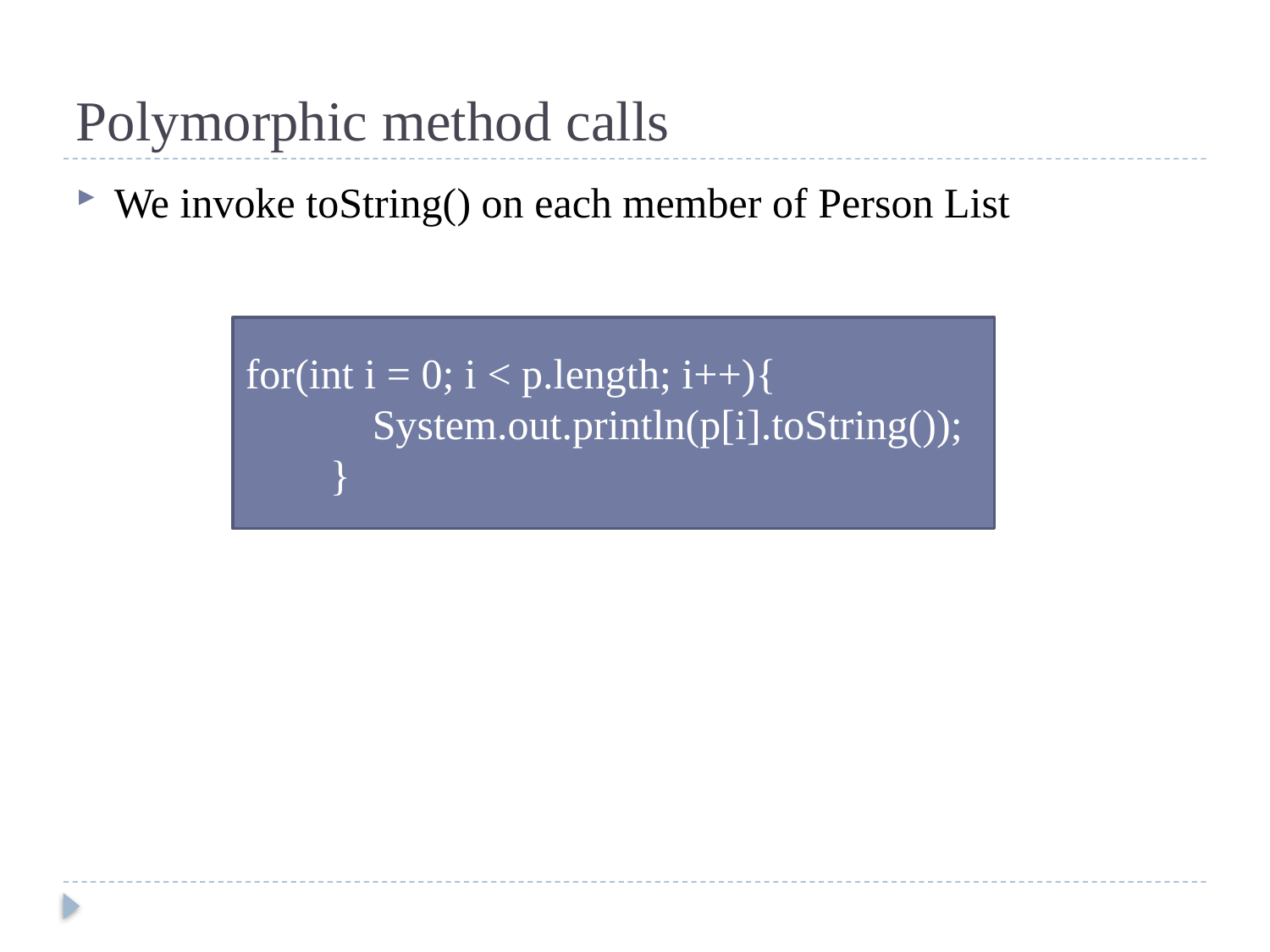

# Polymorphic method calls
We invoke toString() on each member of Person List
for(int i = 0; i < p.length; i++){
            System.out.println(p[i].toString());
        }